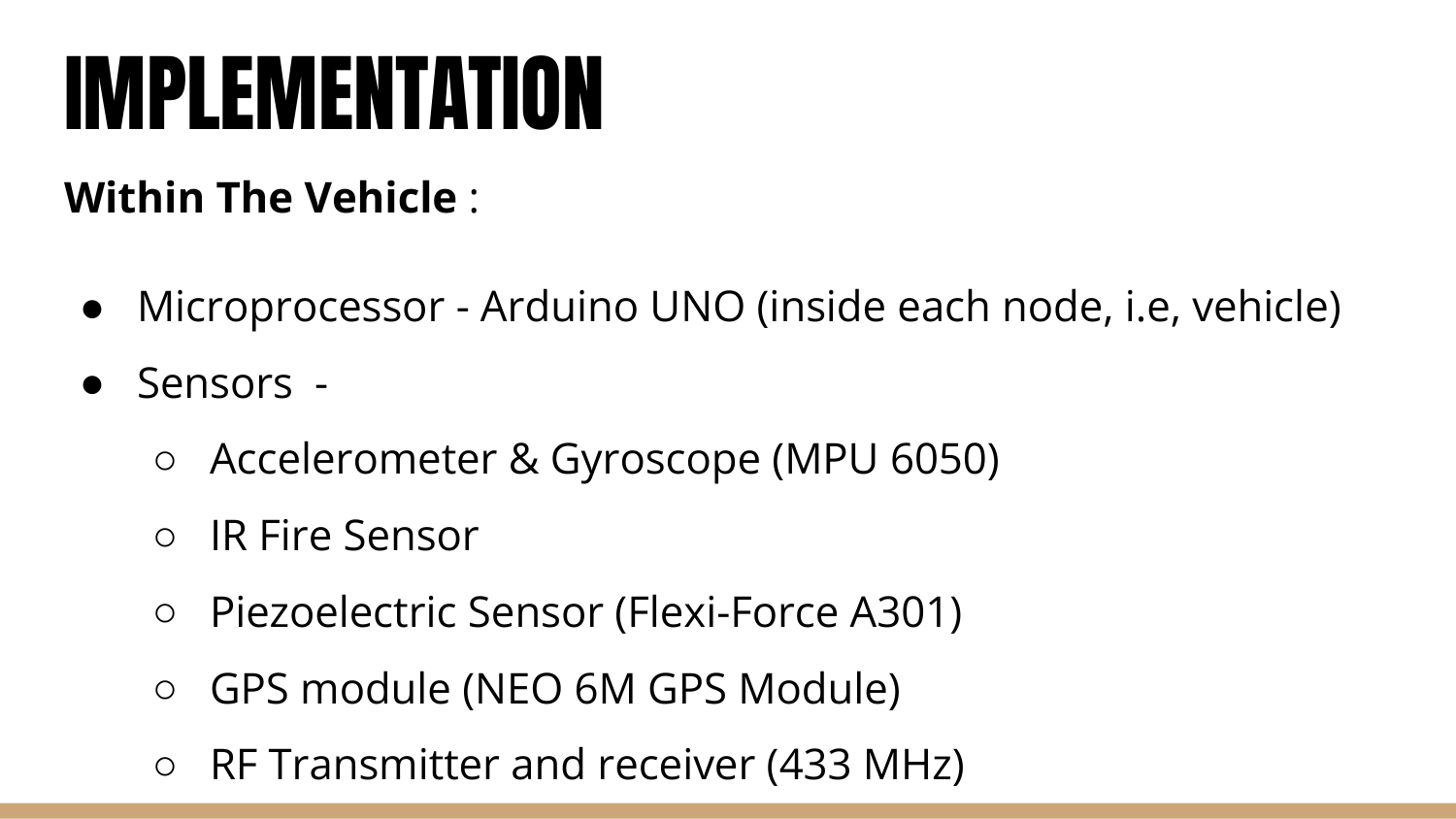

# IMPLEMENTATION
Within The Vehicle :
Microprocessor - Arduino UNO (inside each node, i.e, vehicle)
Sensors  -
Accelerometer & Gyroscope (MPU 6050)
IR Fire Sensor
Piezoelectric Sensor (Flexi-Force A301)
GPS module (NEO 6M GPS Module)
RF Transmitter and receiver (433 MHz)